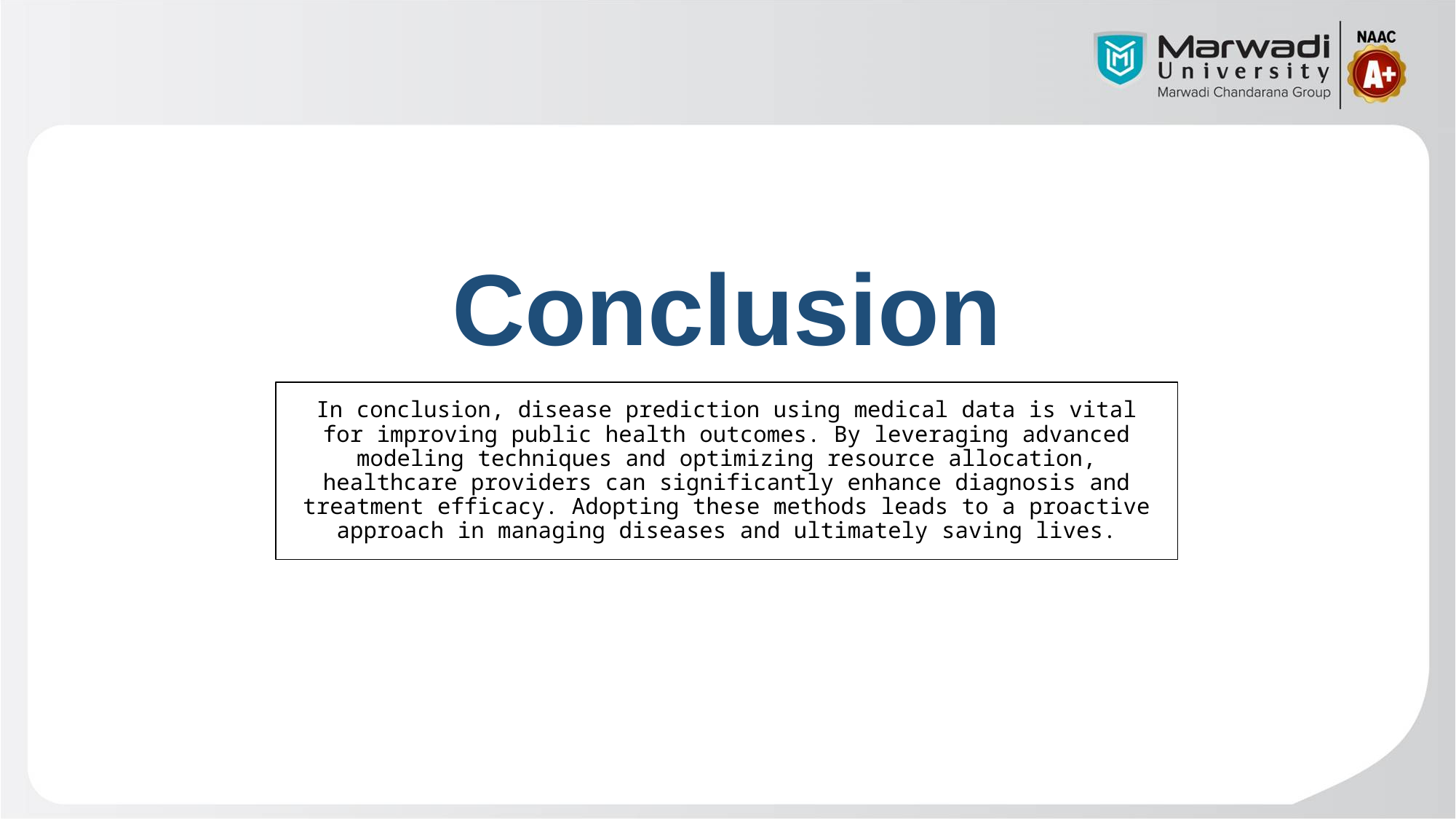

# Conclusion
In conclusion, disease prediction using medical data is vital for improving public health outcomes. By leveraging advanced modeling techniques and optimizing resource allocation, healthcare providers can significantly enhance diagnosis and treatment efficacy. Adopting these methods leads to a proactive approach in managing diseases and ultimately saving lives.